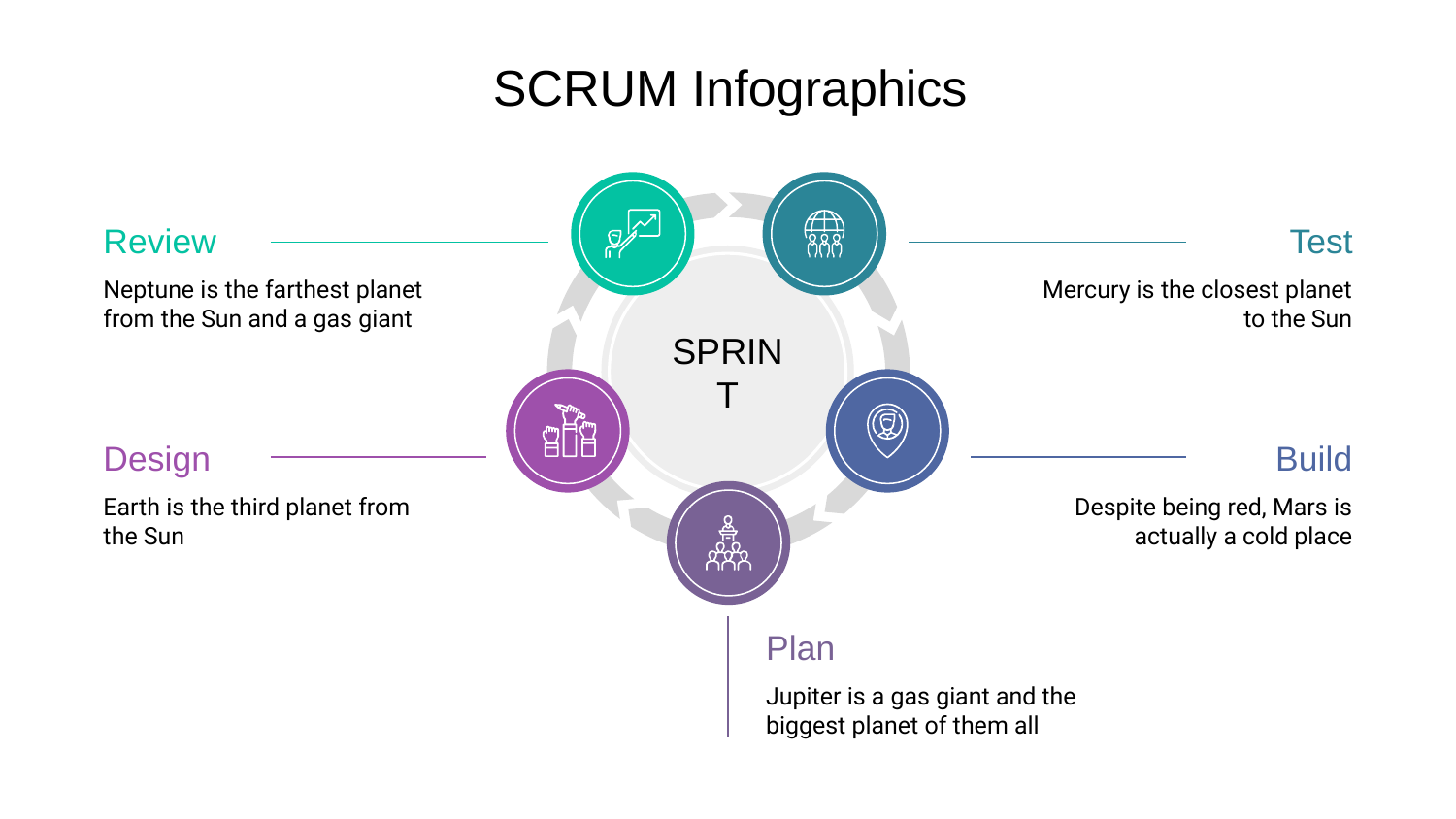

# SCRUM Infographics

SPRINT

Review
Neptune is the farthest planet from the Sun and a gas giant
Test
Mercury is the closest planet to the Sun
Build
Despite being red, Mars is actually a cold place
Design
Earth is the third planet from the Sun
Plan
Jupiter is a gas giant and the biggest planet of them all